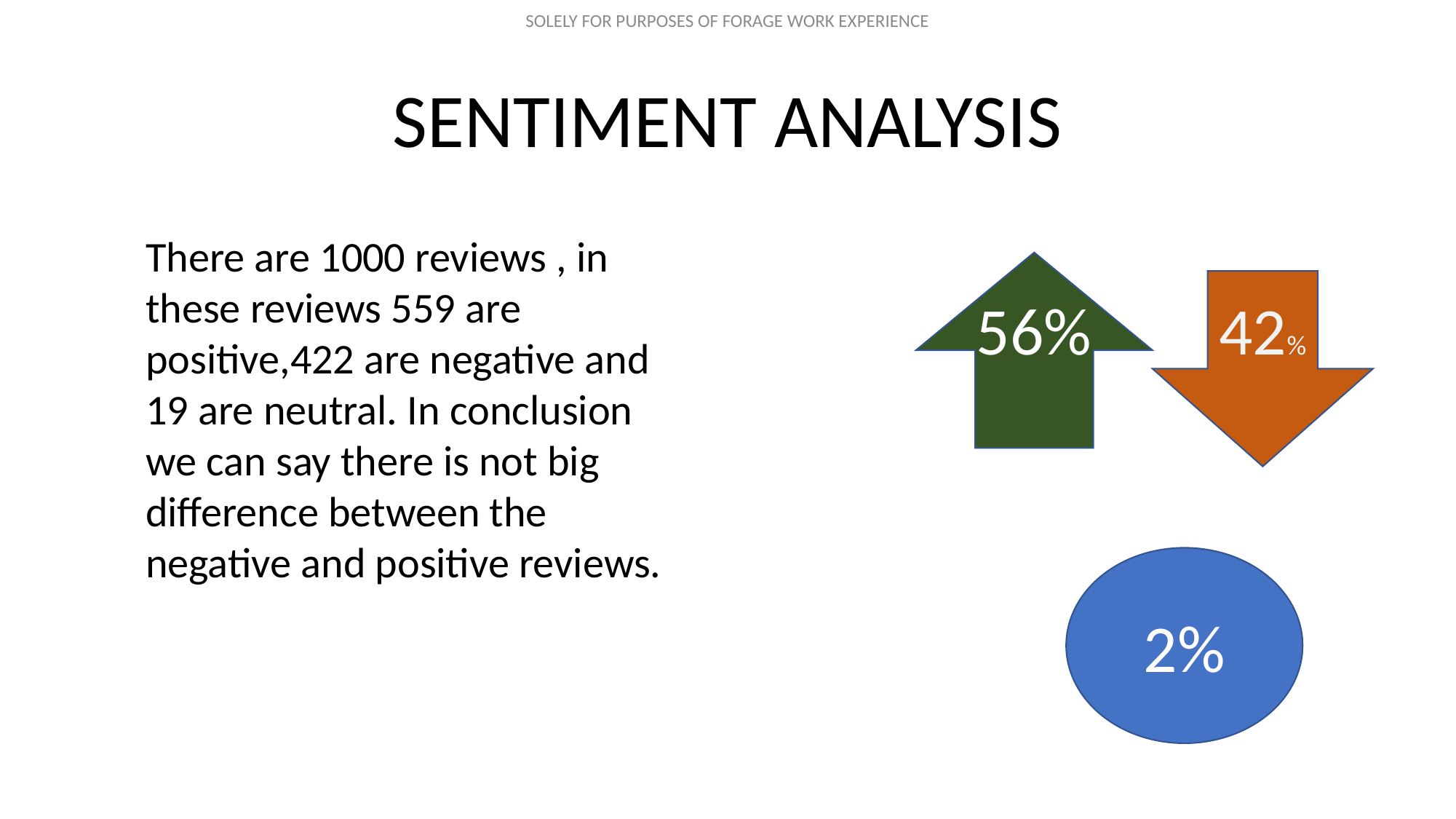

# SENTIMENT ANALYSIS
There are 1000 reviews , in these reviews 559 are positive,422 are negative and 19 are neutral. In conclusion we can say there is not big difference between the negative and positive reviews.

42%

56%
2%